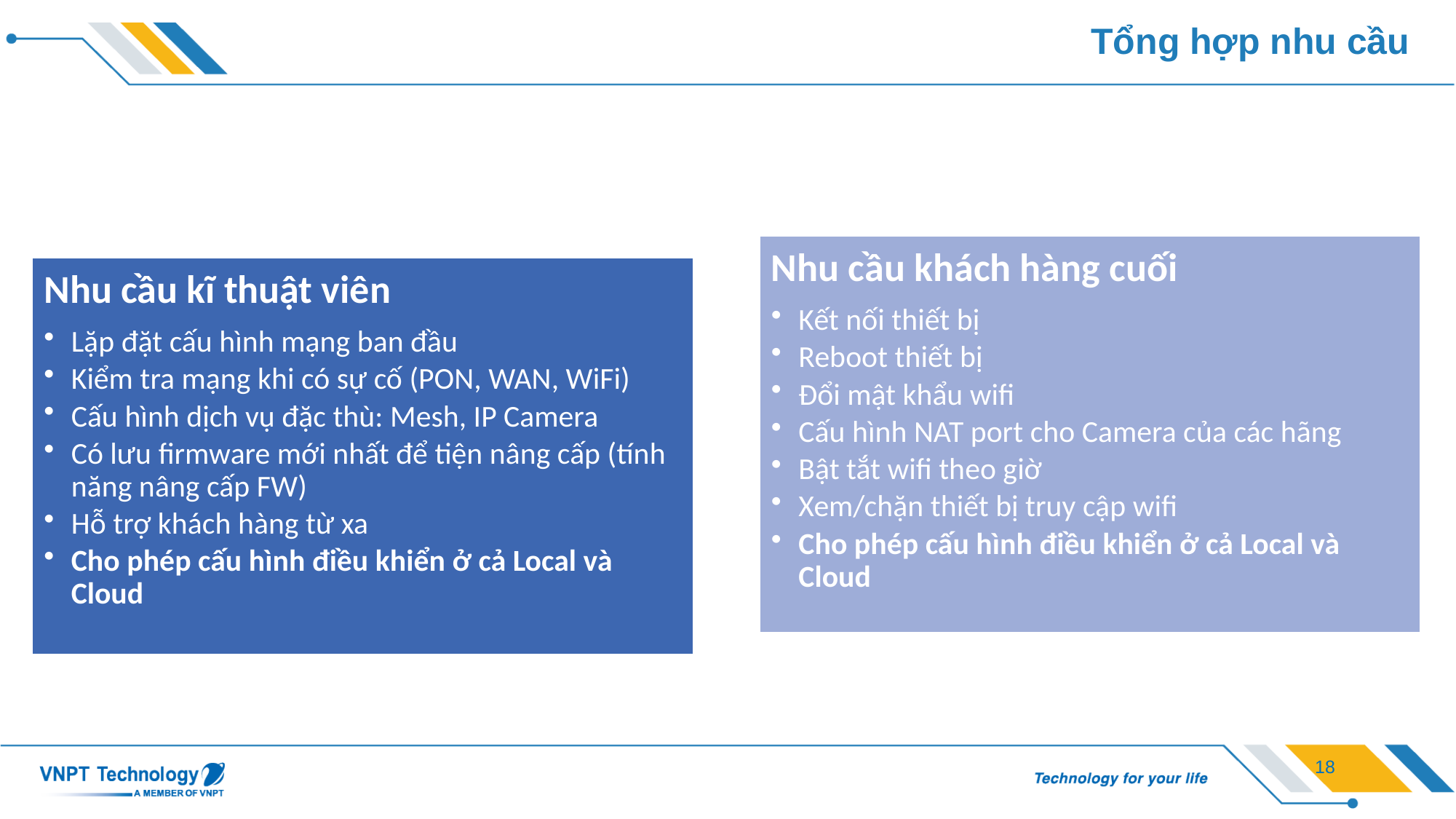

# Tổng hợp nhu cầu
Nhu cầu kĩ thuật viên
Lặp đặt cấu hình mạng ban đầu
Kiểm tra mạng khi có sự cố (PON, WAN, WiFi)
Cấu hình dịch vụ đặc thù: Mesh, IP Camera
Có lưu firmware mới nhất để tiện nâng cấp (tính năng nâng cấp FW)
Hỗ trợ khách hàng từ xa
Cho phép cấu hình điều khiển ở cả Local và Cloud
Nhu cầu khách hàng cuối
Kết nối thiết bị
Reboot thiết bị
Đổi mật khẩu wifi
Cấu hình NAT port cho Camera của các hãng
Bật tắt wifi theo giờ
Xem/chặn thiết bị truy cập wifi
Cho phép cấu hình điều khiển ở cả Local và Cloud